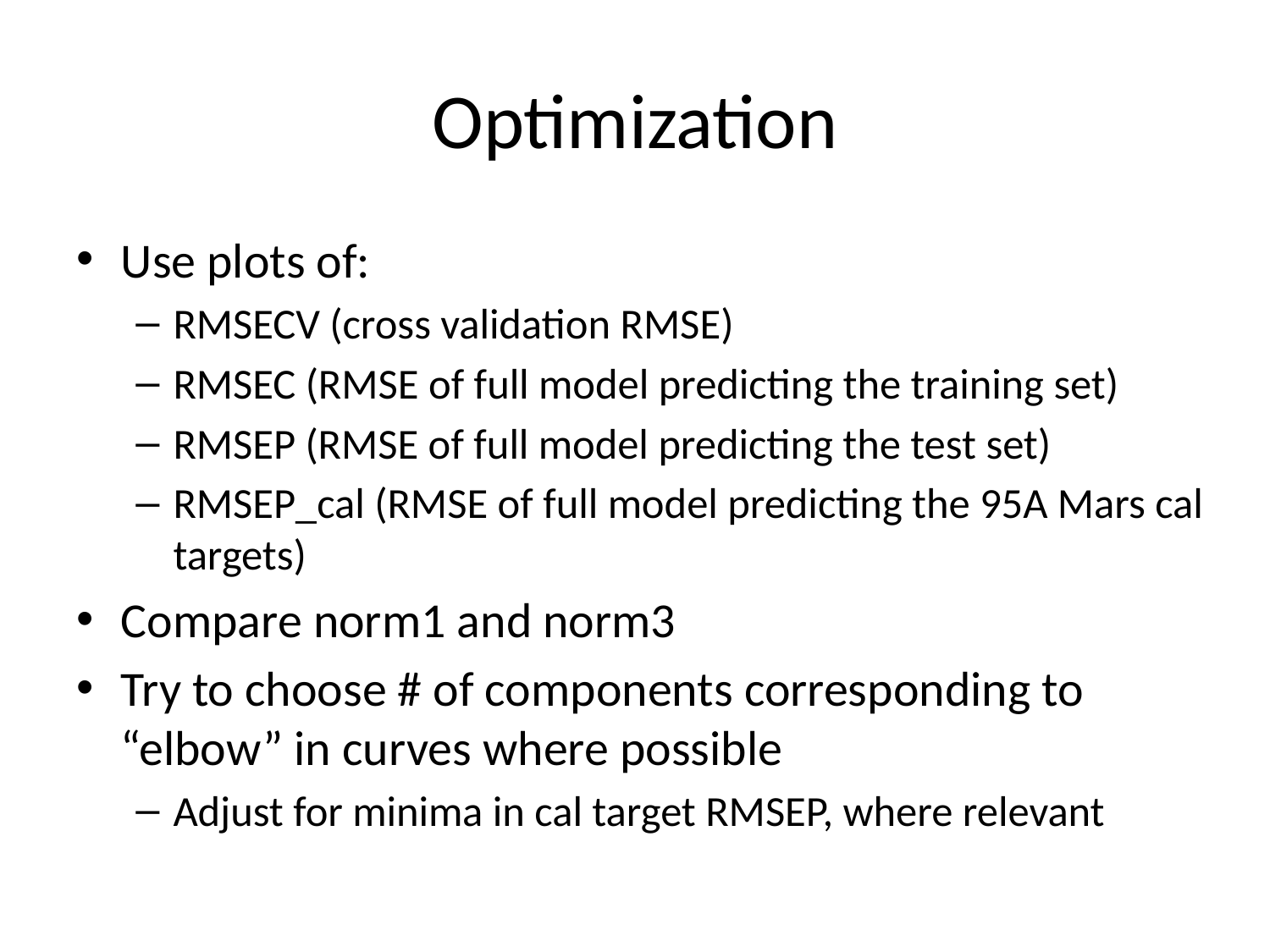

# Optimization
Use plots of:
RMSECV (cross validation RMSE)
RMSEC (RMSE of full model predicting the training set)
RMSEP (RMSE of full model predicting the test set)
RMSEP_cal (RMSE of full model predicting the 95A Mars cal targets)
Compare norm1 and norm3
Try to choose # of components corresponding to “elbow” in curves where possible
Adjust for minima in cal target RMSEP, where relevant